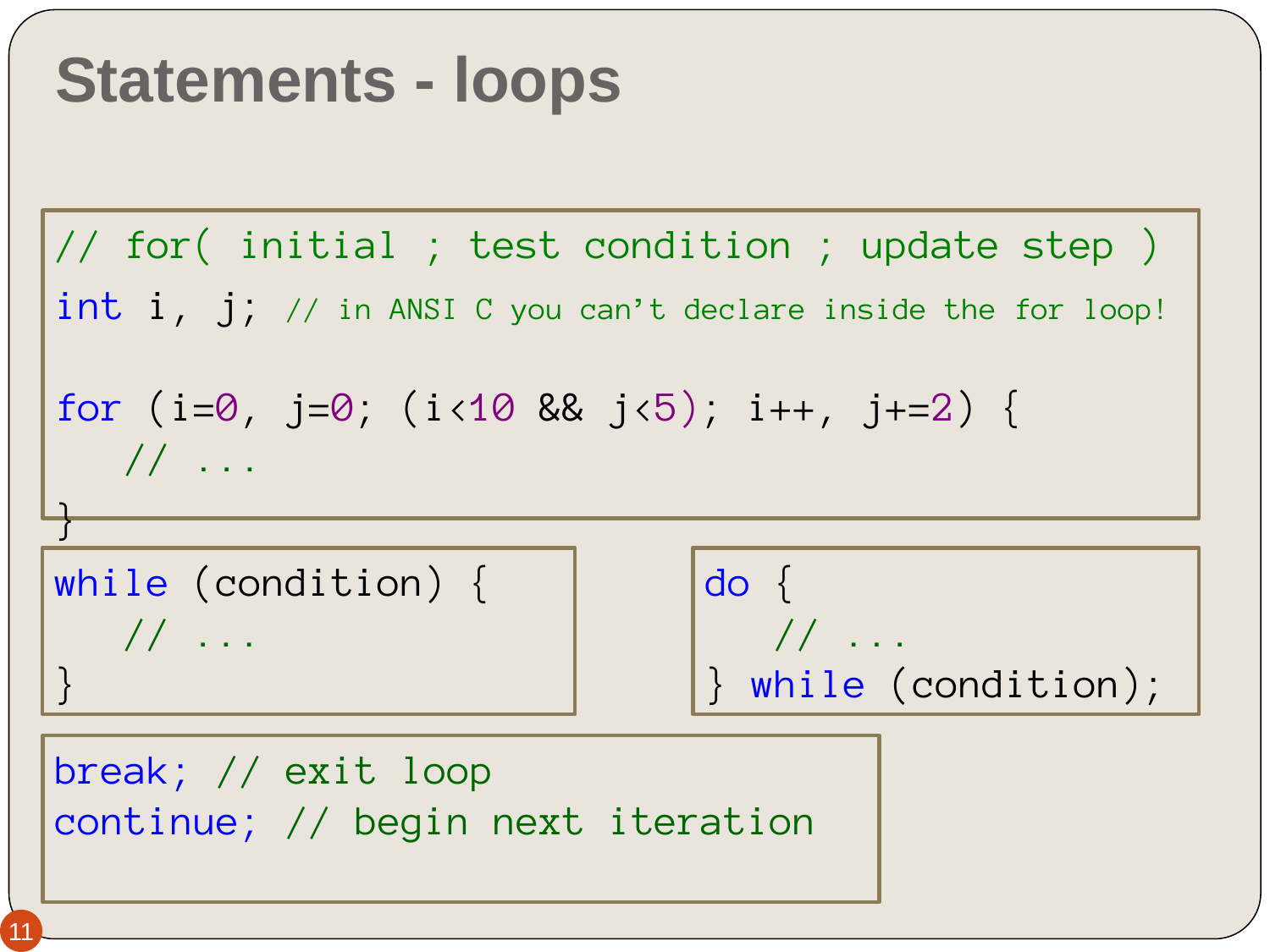

# Statements - loops
// for( initial ; test condition ; update step )
int i, j; // in ANSI C you can’t declare inside the for loop!
for (i=0, j=0; (i<10 && j<5); i++, j+=2) {
   // ...
}
do {
   // ...
} while (condition);
while (condition) {
   // ...
}
break; // exit loop
continue; // begin next iteration

11